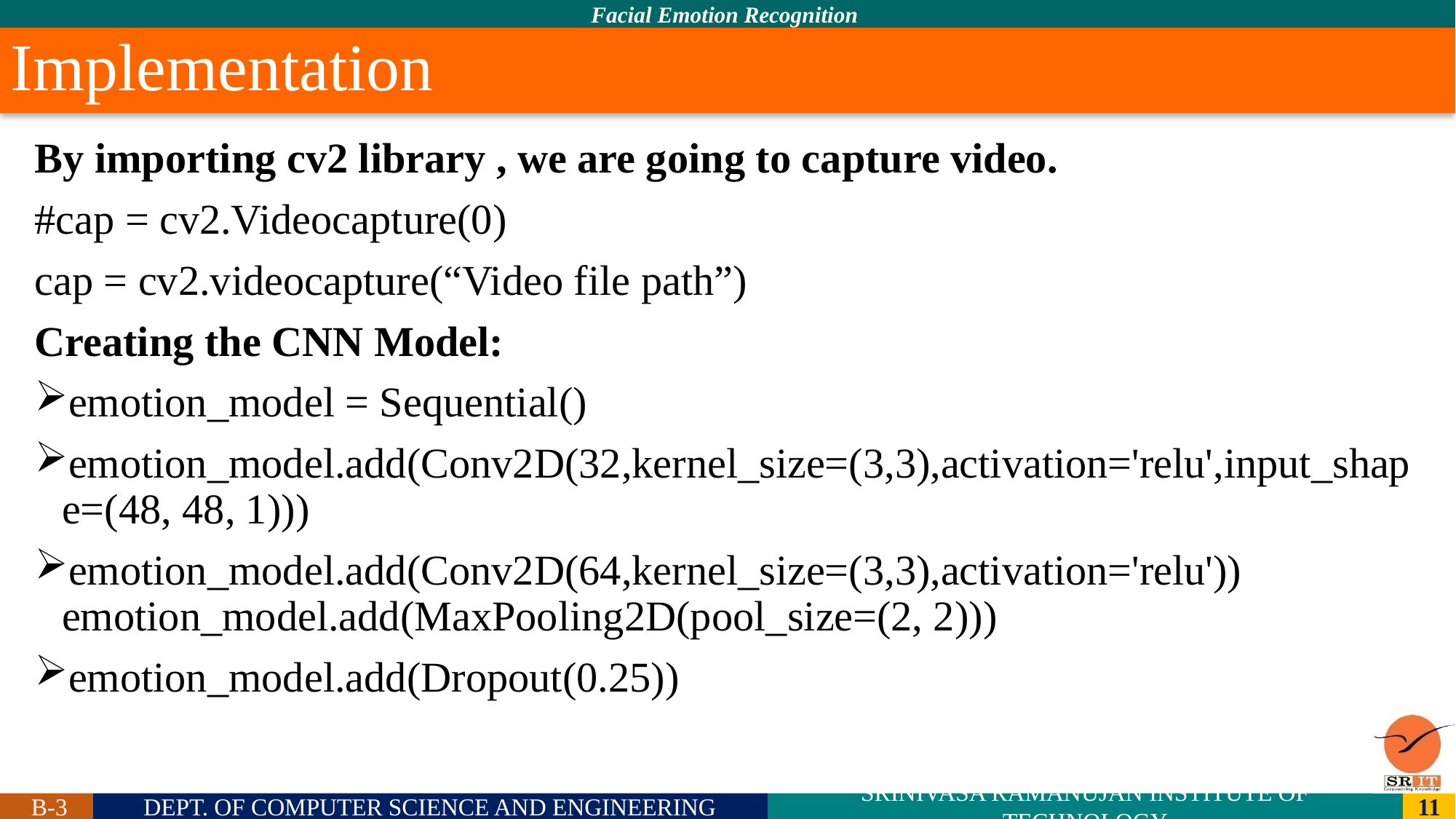

# Implementation
By importing cv2 library , we are going to capture video.
#cap = cv2.Videocapture(0)
cap = cv2.videocapture(“Video file path”)
Creating the CNN Model:
emotion_model = Sequential()
emotion_model.add(Conv2D(32,kernel_size=(3,3),activation='relu',input_shape=(48, 48, 1)))
emotion_model.add(Conv2D(64,kernel_size=(3,3),activation='relu')) emotion_model.add(MaxPooling2D(pool_size=(2, 2)))
emotion_model.add(Dropout(0.25))